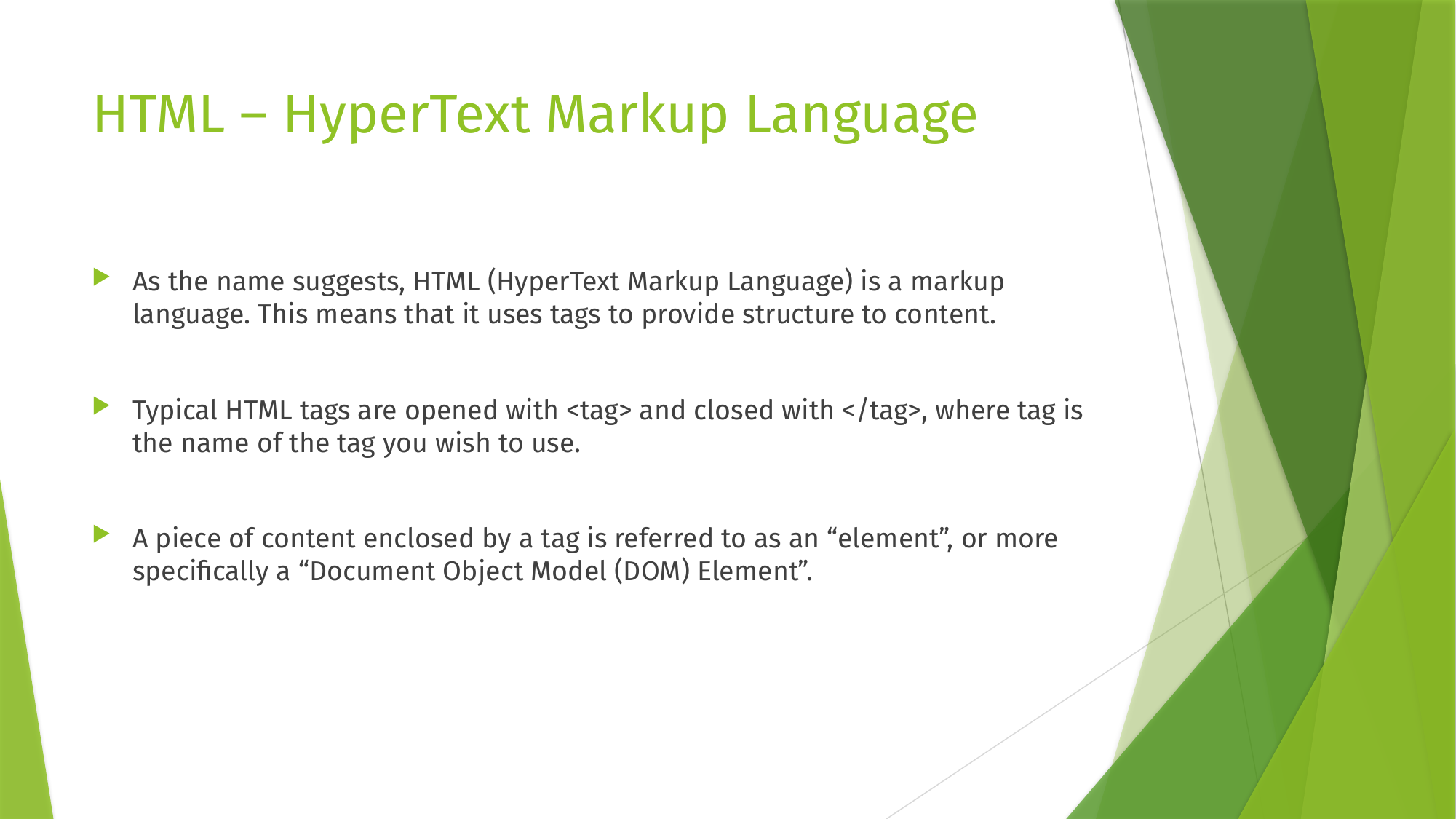

# HTML – HyperText Markup Language
As the name suggests, HTML (HyperText Markup Language) is a markup language. This means that it uses tags to provide structure to content.

Typical HTML tags are opened with <tag> and closed with </tag>, where tag is the name of the tag you wish to use.

A piece of content enclosed by a tag is referred to as an “element”, or more specifically a “Document Object Model (DOM) Element”.